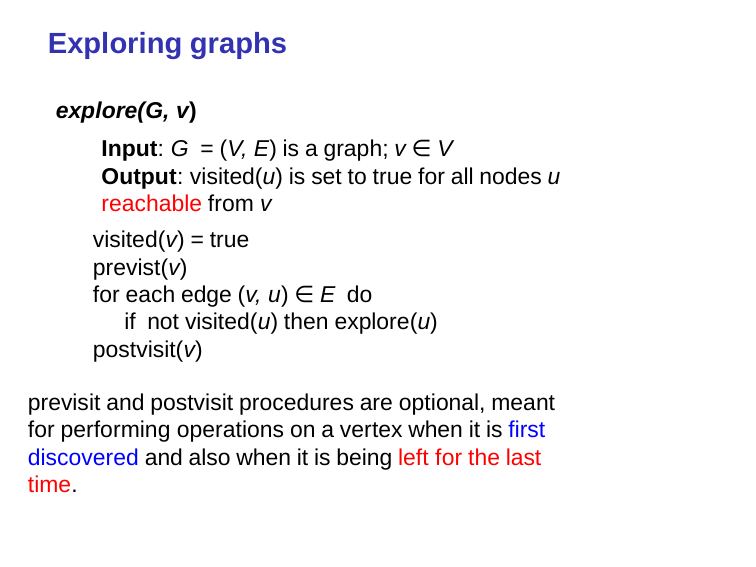

Exploring graphs
explore(G, v)
Input: G  = (V, E) is a graph; v ∈ V
Output: visited(u) is set to true for all nodes u reachable from v
visited(v) = true
previst(v)
for each edge (v, u) ∈ E  do
      if  not visited(u) then explore(u)
postvisit(v)
previsit and postvisit procedures are optional, meant for performing operations on a vertex when it is ﬁrst discovered and also when it is being left for the last time.